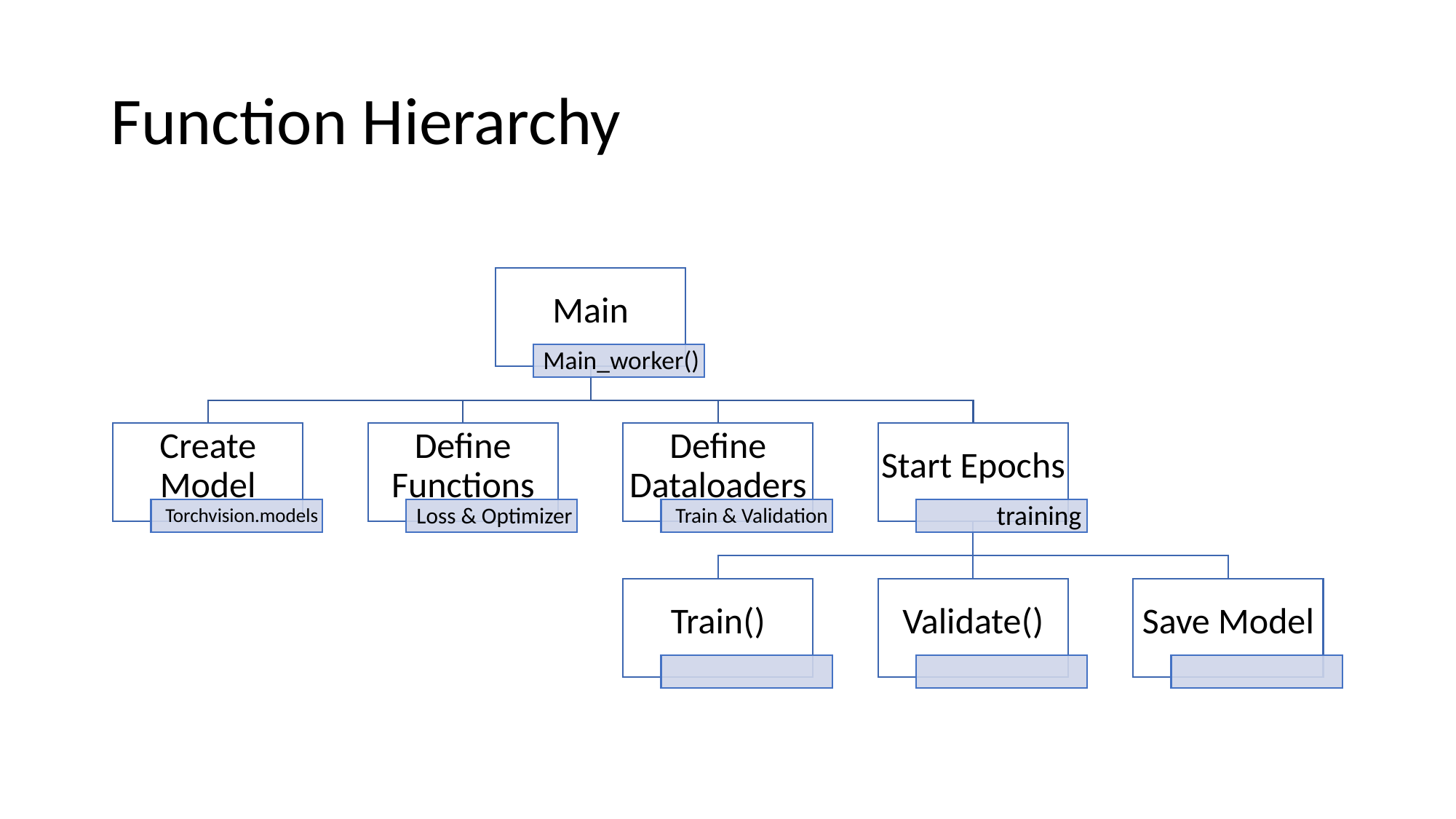

# Function Hierarchy
Main
Main_worker()
Create Model
Torchvision.models
Define Functions
Loss & Optimizer
Define Dataloaders
Train & Validation
Start Epochs
training
Train()

Validate()

Save Model